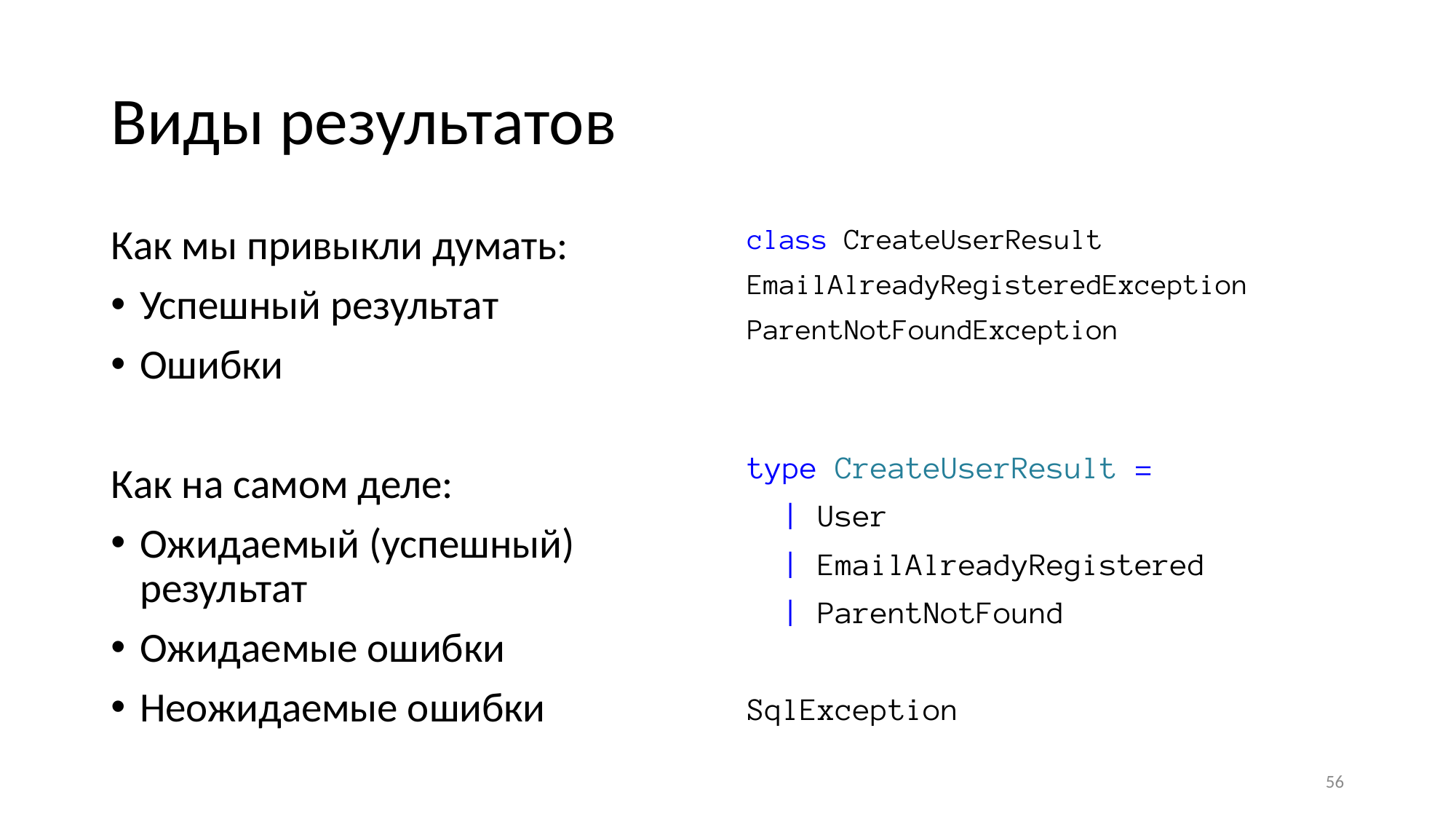

# Виды результатов
Как мы привыкли думать:
Успешный результат
Ошибки

Как на самом деле:
Ожидаемый (успешный) результат
Ожидаемые ошибки
Неожидаемые ошибки
class CreateUserResult
EmailAlreadyRegisteredException
ParentNotFoundException

type CreateUserResult =
  | User
  | EmailAlreadyRegistered
  | ParentNotFound

SqlException

56